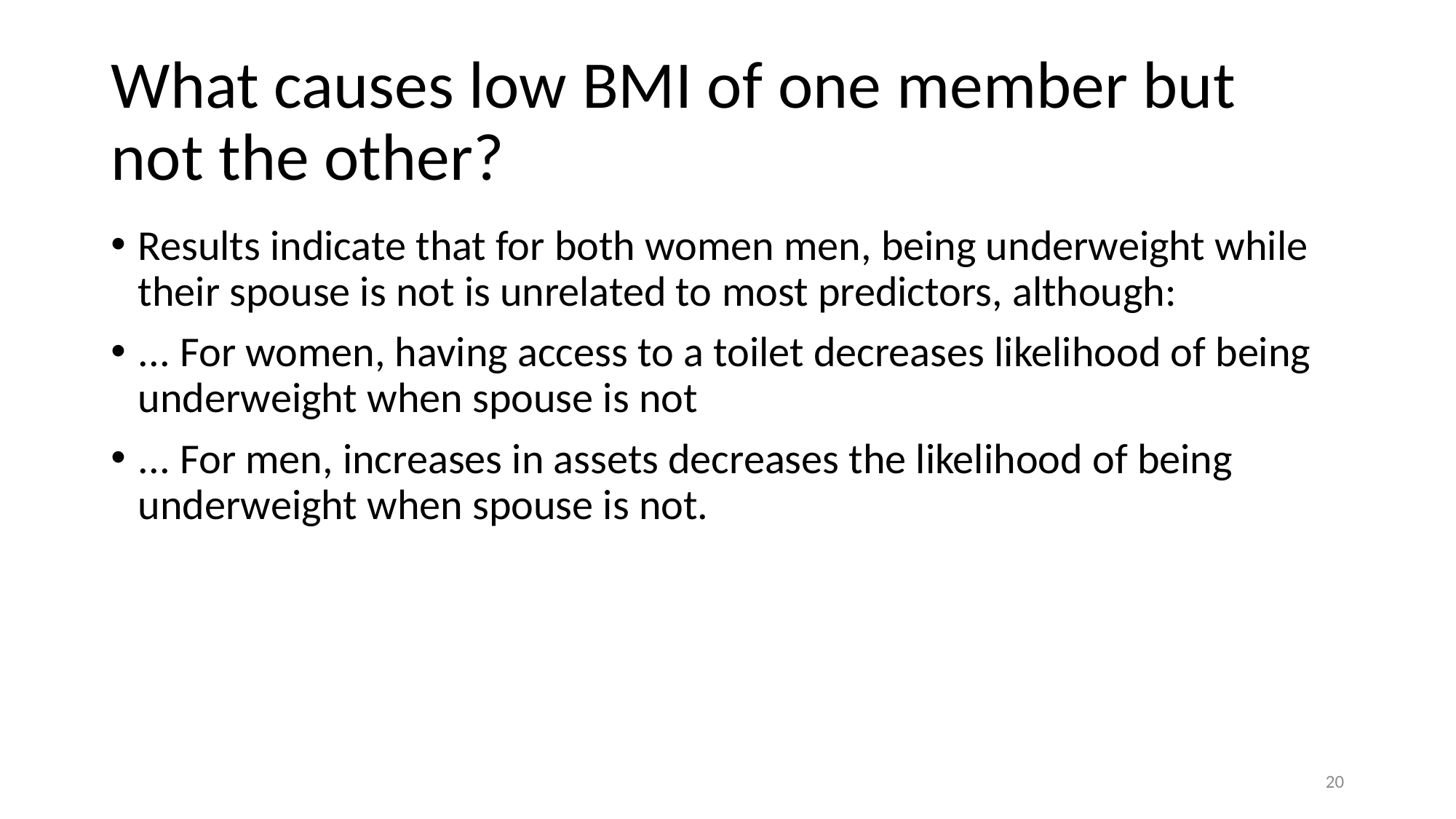

# What causes low BMI of one member but not the other?
Results indicate that for both women men, being underweight while their spouse is not is unrelated to most predictors, although:
... For women, having access to a toilet decreases likelihood of being underweight when spouse is not
... For men, increases in assets decreases the likelihood of being underweight when spouse is not.
20